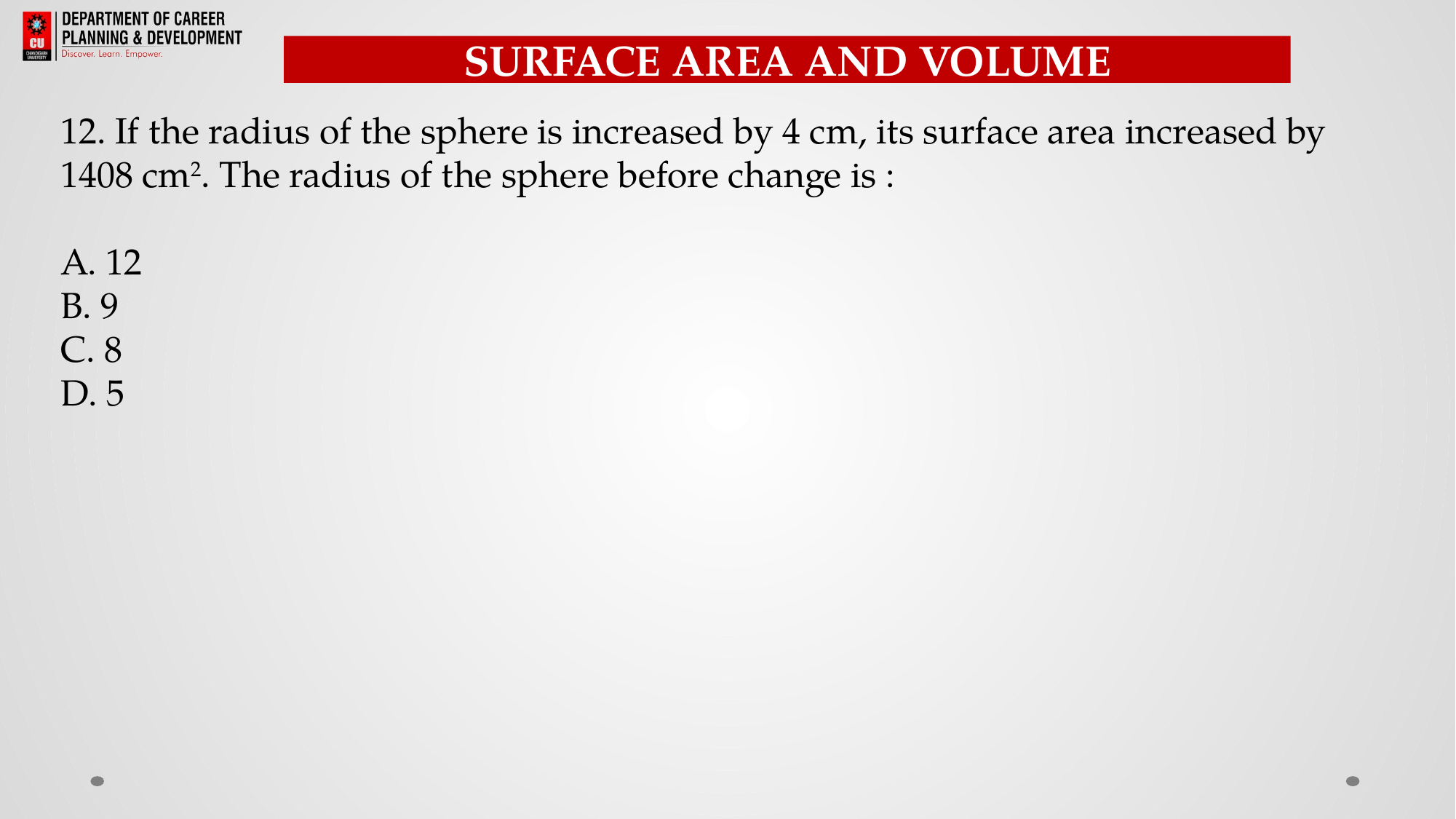

SURFACE AREA AND VOLUME
12. If the radius of the sphere is increased by 4 cm, its surface area increased by 1408 cm2. The radius of the sphere before change is :

A. 12
B. 9
C. 8
D. 5